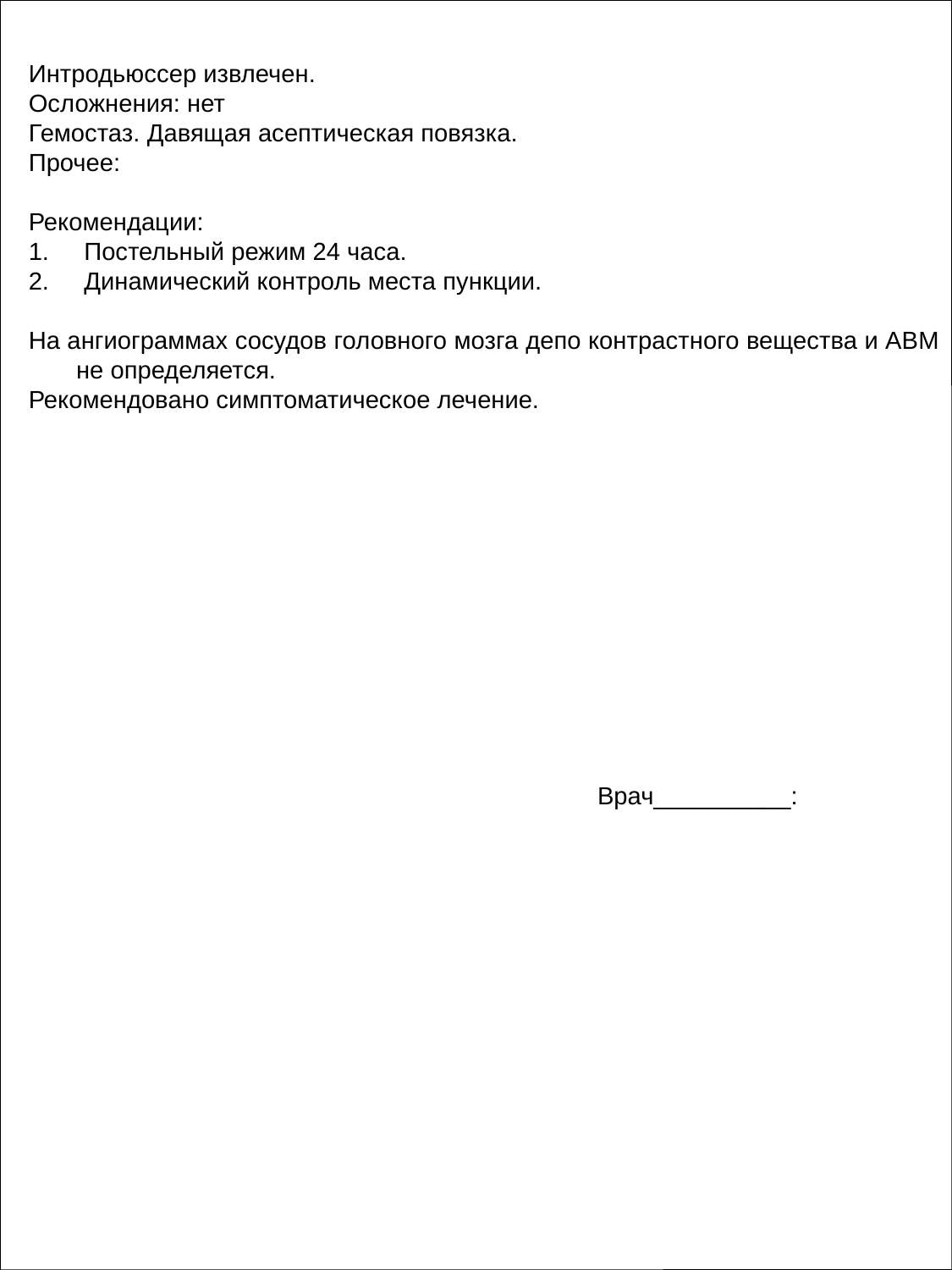

Интродьюссер извлечен.
Осложнения: нет
Гемостаз. Давящая асептическая повязка.
Прочее:

Рекомендации:
1.     Постельный режим 24 часа.
2.     Динамический контроль места пункции.

На ангиограммах сосудов головного мозга депо контрастного вещества и АВМ не определяется.
Рекомендовано симптоматическое лечение.

Врач__________: